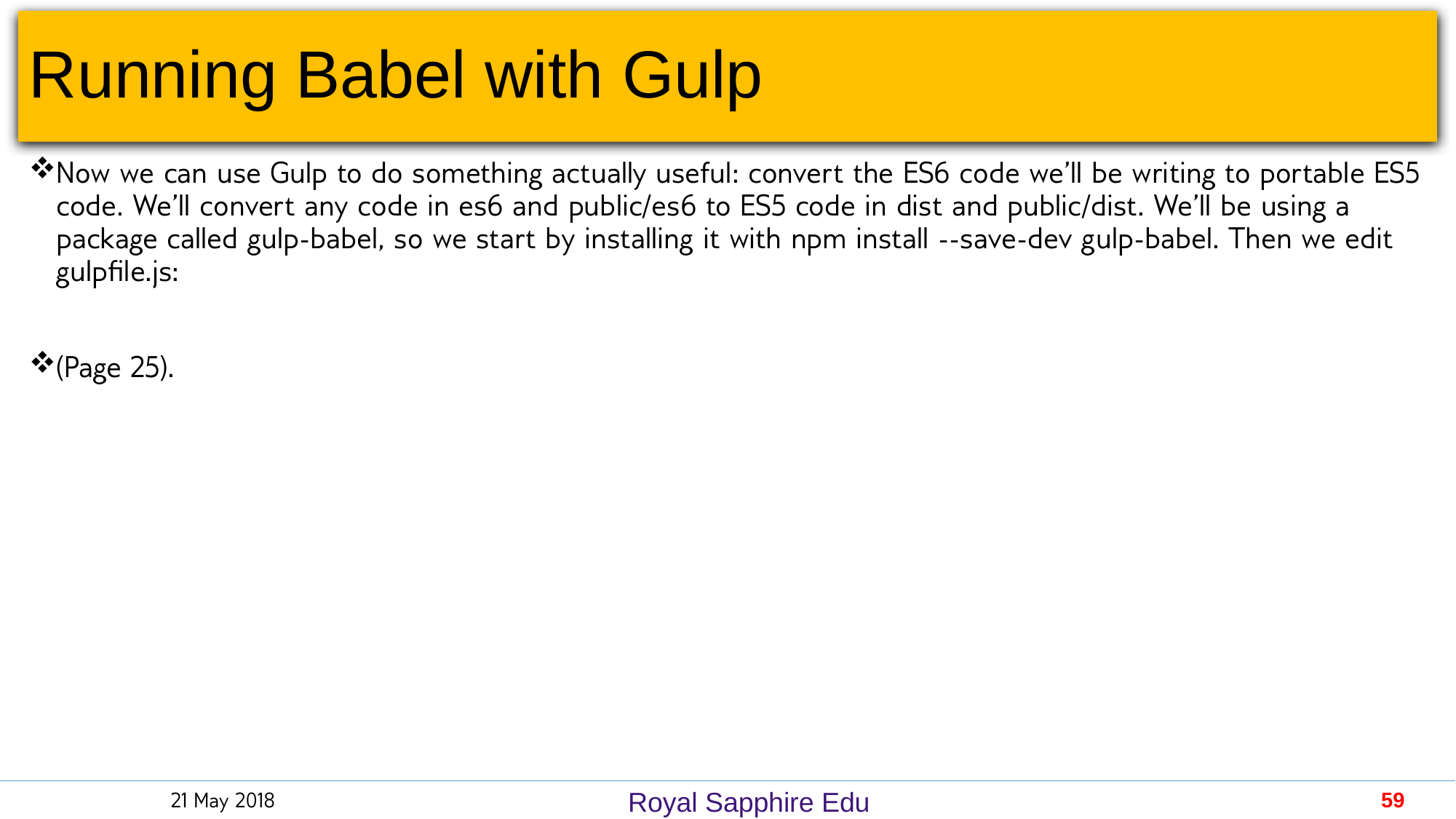

# Running Babel with Gulp
Now we can use Gulp to do something actually useful: convert the ES6 code we’ll be writing to portable ES5 code. We’ll convert any code in es6 and public/es6 to ES5 code in dist and public/dist. We’ll be using a package called gulp-babel, so we start by installing it with npm install --save-dev gulp-babel. Then we edit gulpfile.js:

(Page 25).
21 May 2018
59